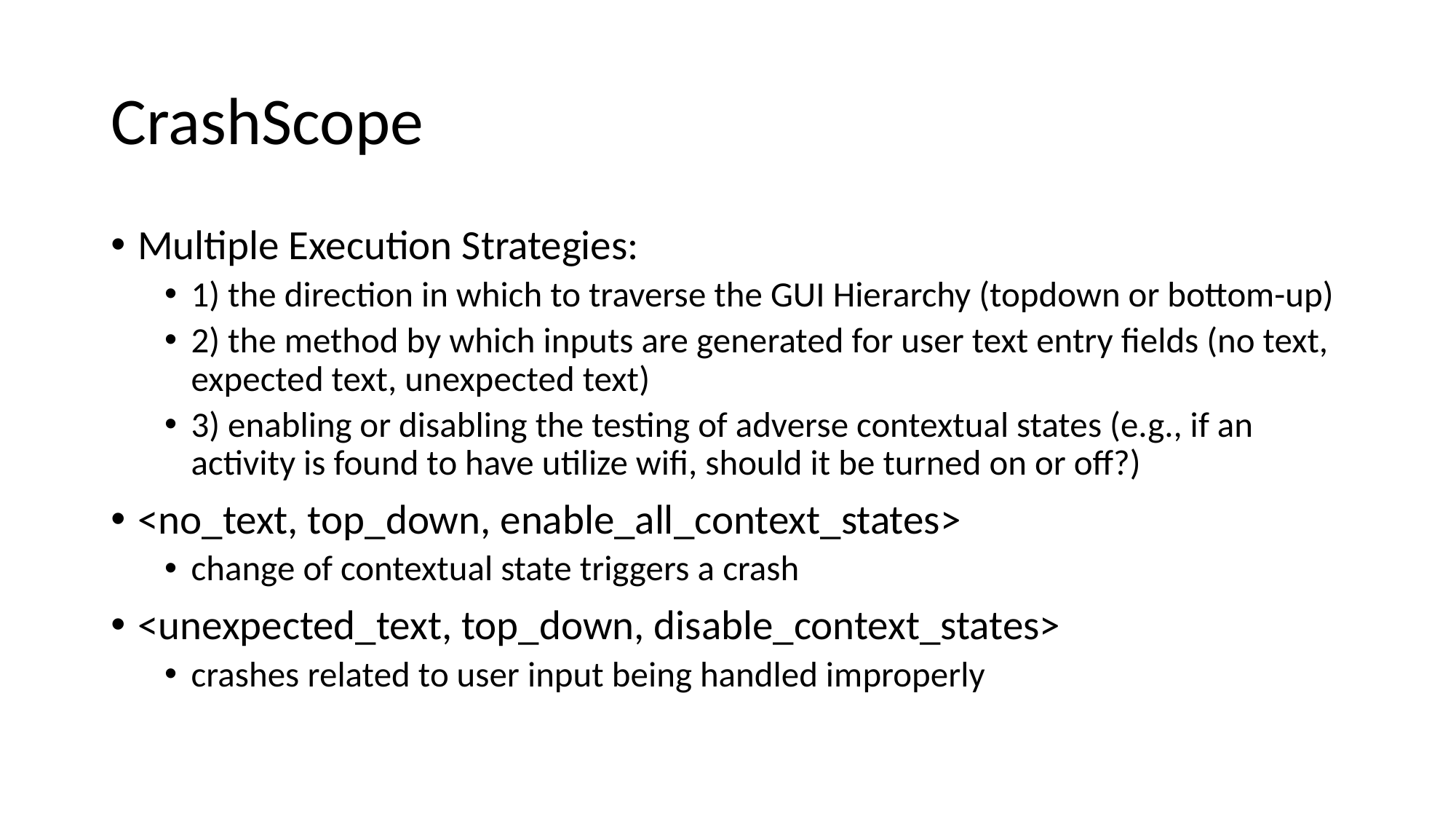

# CrashScope
Multiple Execution Strategies:
1) the direction in which to traverse the GUI Hierarchy (topdown or bottom-up)
2) the method by which inputs are generated for user text entry fields (no text, expected text, unexpected text)
3) enabling or disabling the testing of adverse contextual states (e.g., if an activity is found to have utilize wifi, should it be turned on or off?)
<no_text, top_down, enable_all_context_states>
change of contextual state triggers a crash
<unexpected_text, top_down, disable_context_states>
crashes related to user input being handled improperly